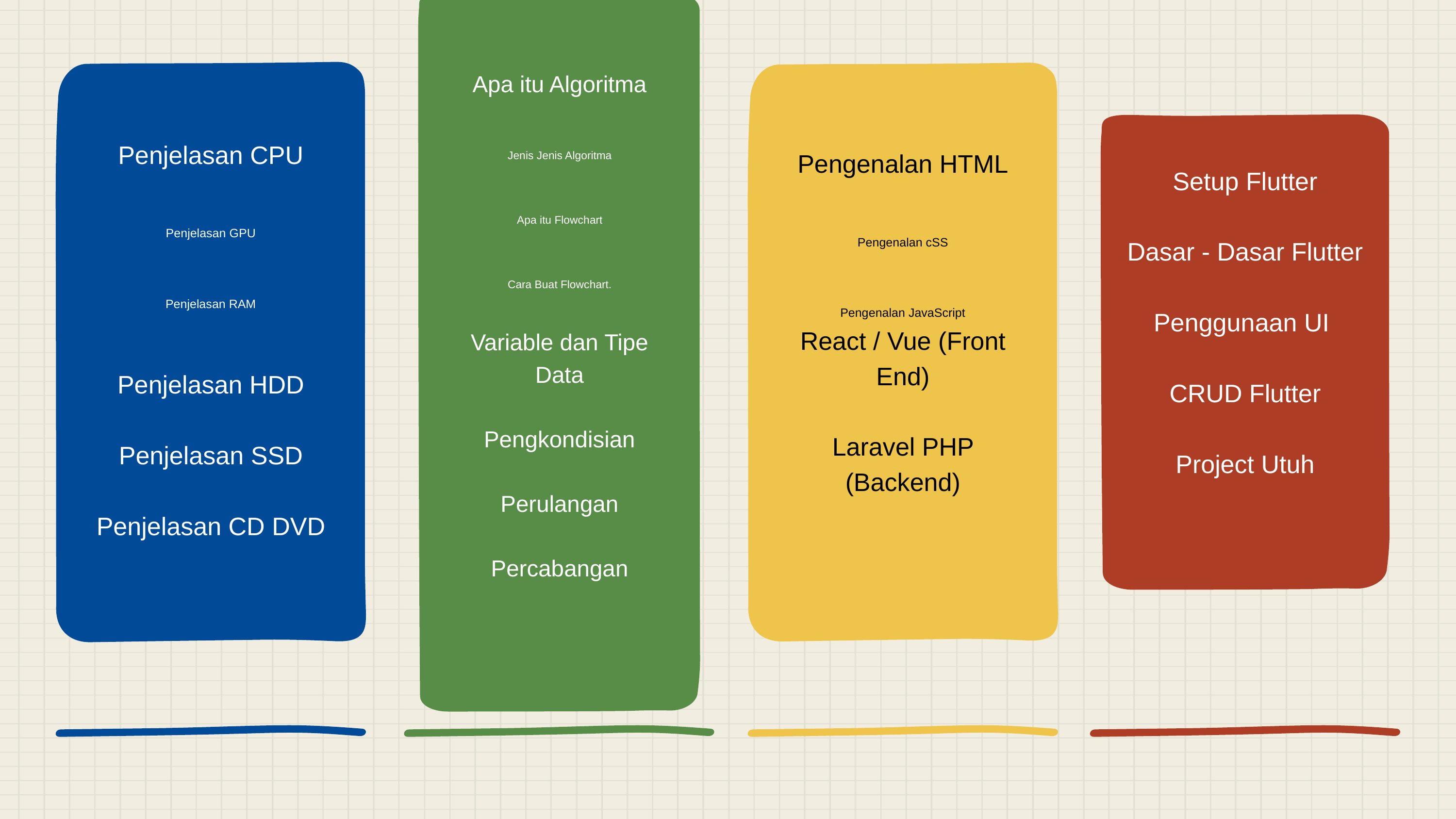

Apa itu Algoritma

Jenis Jenis Algoritma

Apa itu Flowchart

Cara Buat Flowchart.

Variable dan Tipe Data

Pengkondisian

Perulangan

Percabangan

Penjelasan CPU

Penjelasan GPU

Penjelasan RAM

Penjelasan HDD

Penjelasan SSD

Penjelasan CD DVD

Pengenalan HTML

Pengenalan cSS

Pengenalan JavaScript
React / Vue (Front End)

Laravel PHP (Backend)

Setup Flutter

Dasar - Dasar Flutter

Penggunaan UI

CRUD Flutter

Project Utuh